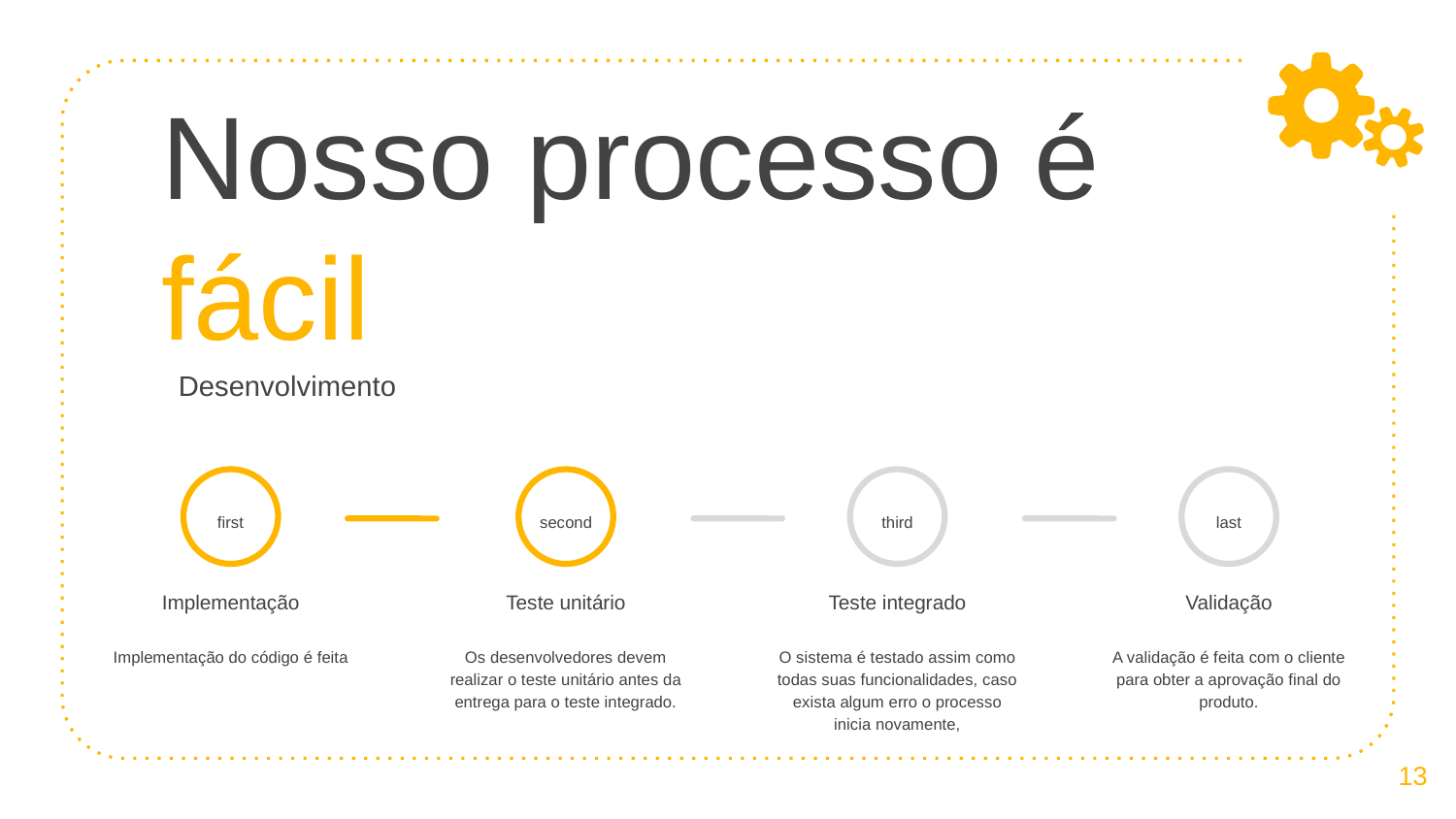

# Nosso processo é fácil
Desenvolvimento

first
third
last
second

Implementação
Teste unitário
Teste integrado
Validação
O sistema é testado assim como todas suas funcionalidades, caso exista algum erro o processo inicia novamente,
Implementação do código é feita
Os desenvolvedores devem realizar o teste unitário antes da entrega para o teste integrado.
A validação é feita com o cliente para obter a aprovação final do produto.
13